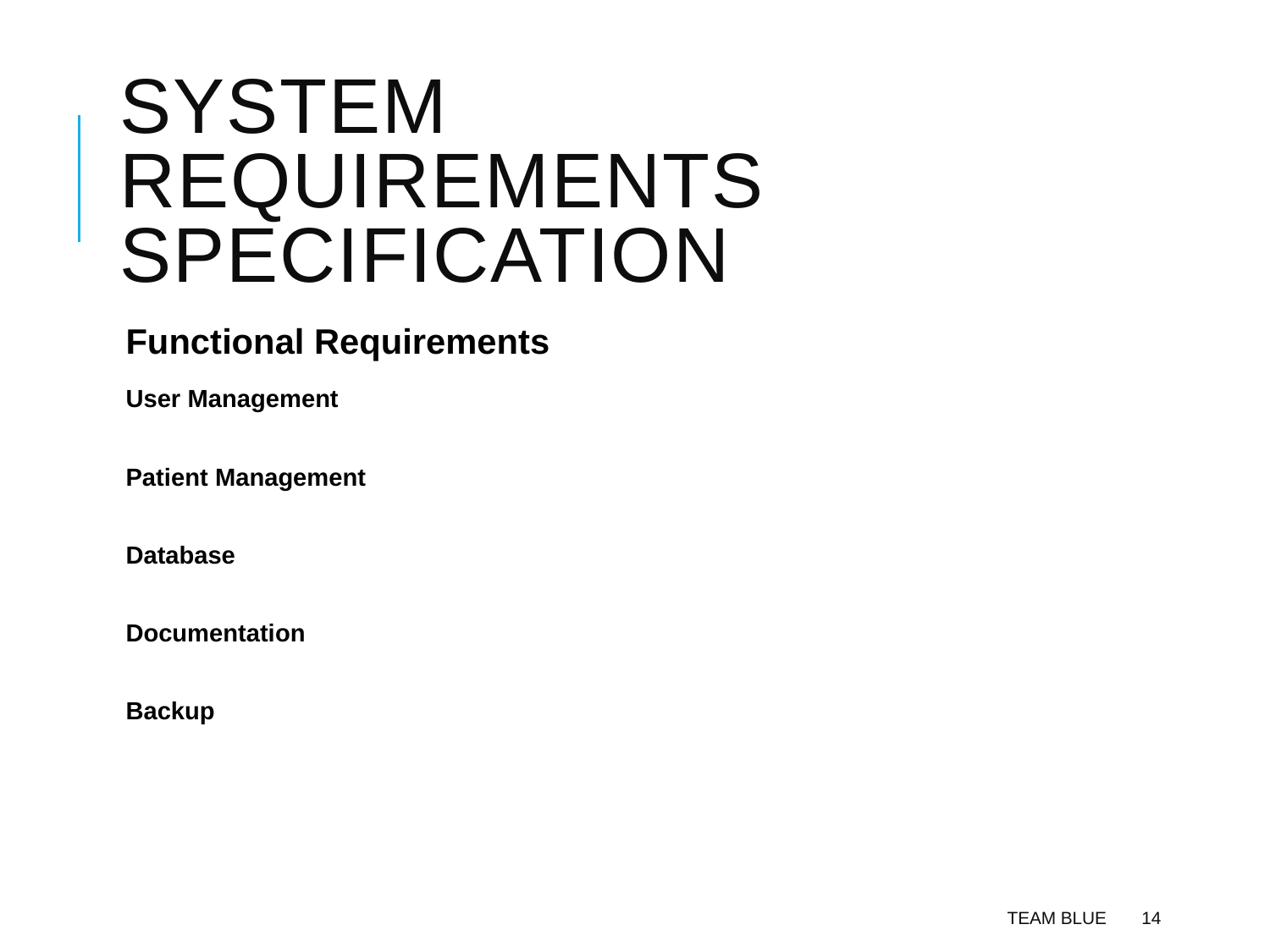

# System requirements specification
Functional Requirements
User Management
Patient Management
Database
Documentation
Backup

Team Blue
14